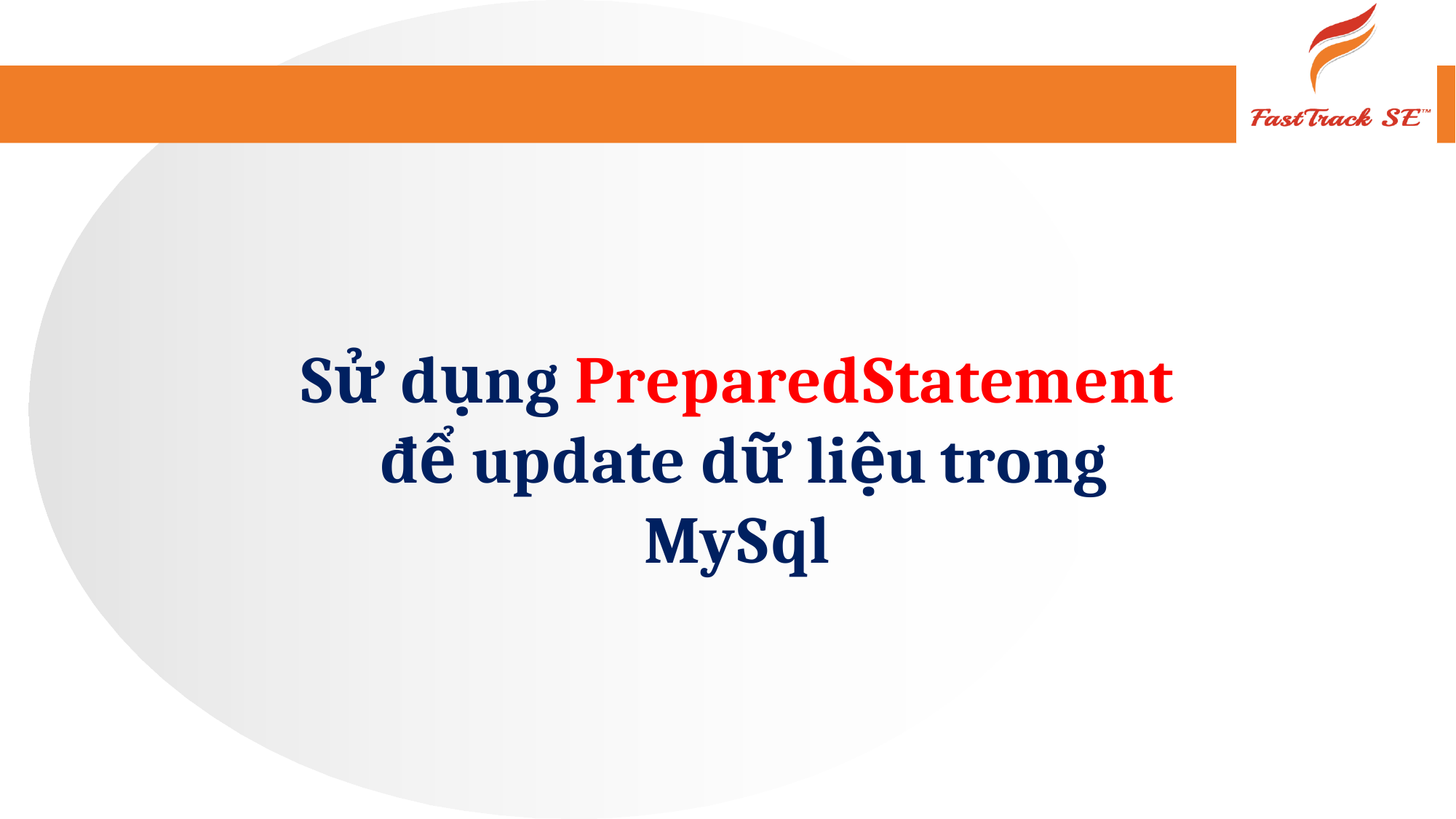

Sử dụng PreparedStatement  để update dữ liệu trong MySql